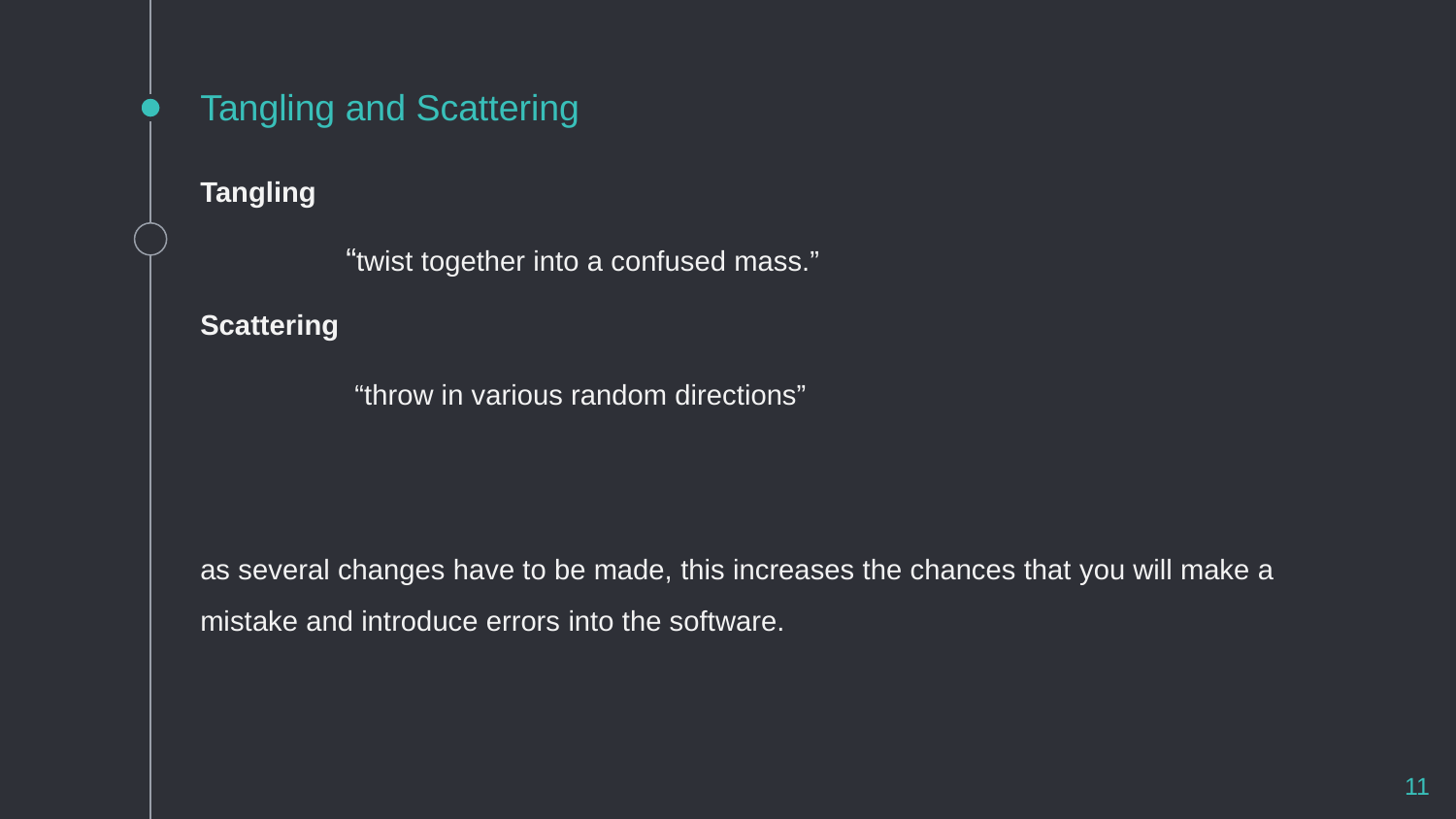

# Tangling and Scattering
Tangling
	“twist together into a confused mass.”
Scattering
	 “throw in various random directions”

as several changes have to be made, this increases the chances that you will make a mistake and introduce errors into the software.

11